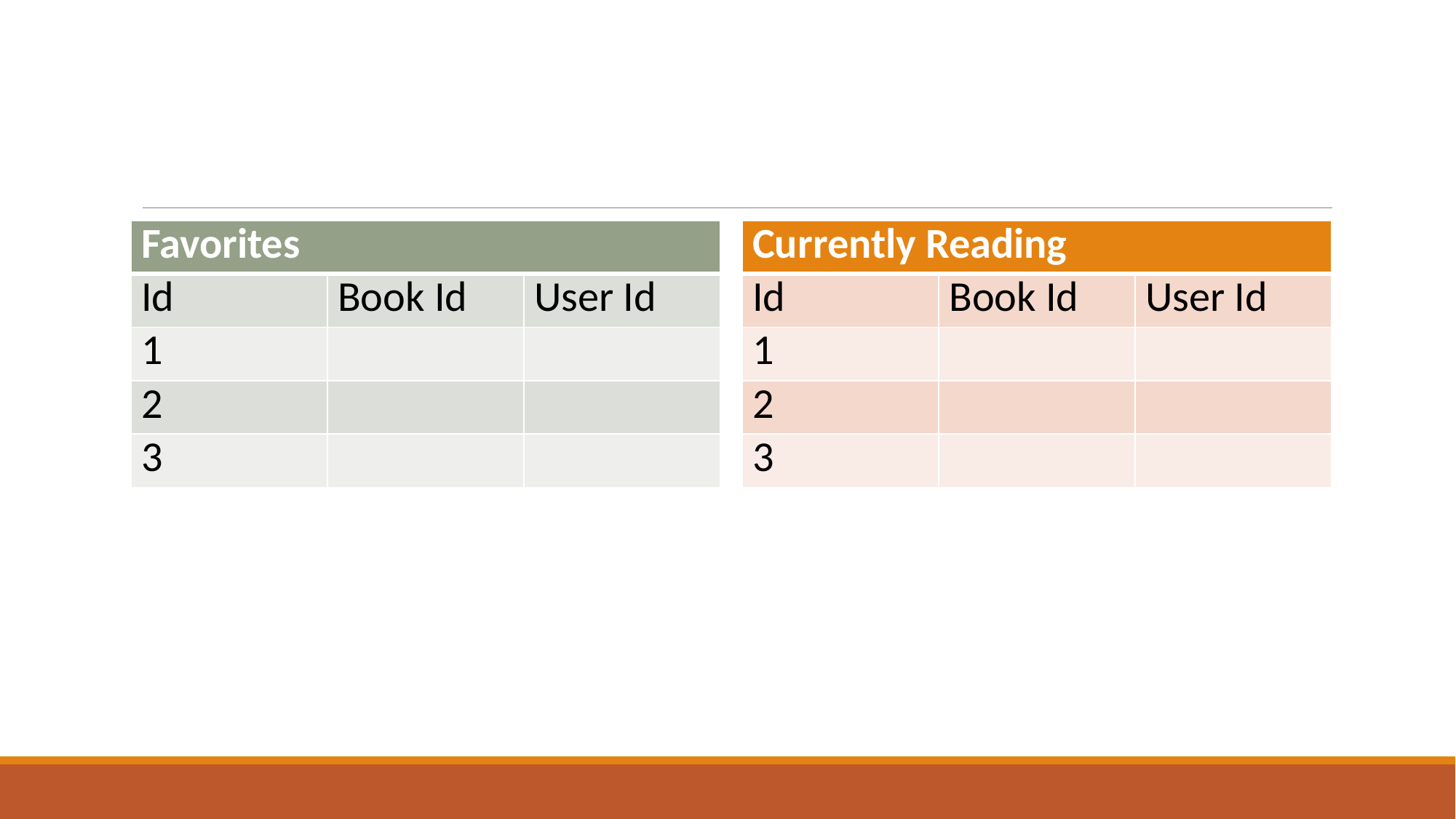

#
| Favorites |  |  |
| --- | --- | --- |
| Id | Book Id | User Id |
| 1 |  |  |
| 2 |  |  |
| 3 |  |  |
| Currently Reading |  |  |
| --- | --- | --- |
| Id | Book Id | User Id |
| 1 |  |  |
| 2 |  |  |
| 3 |  |  |